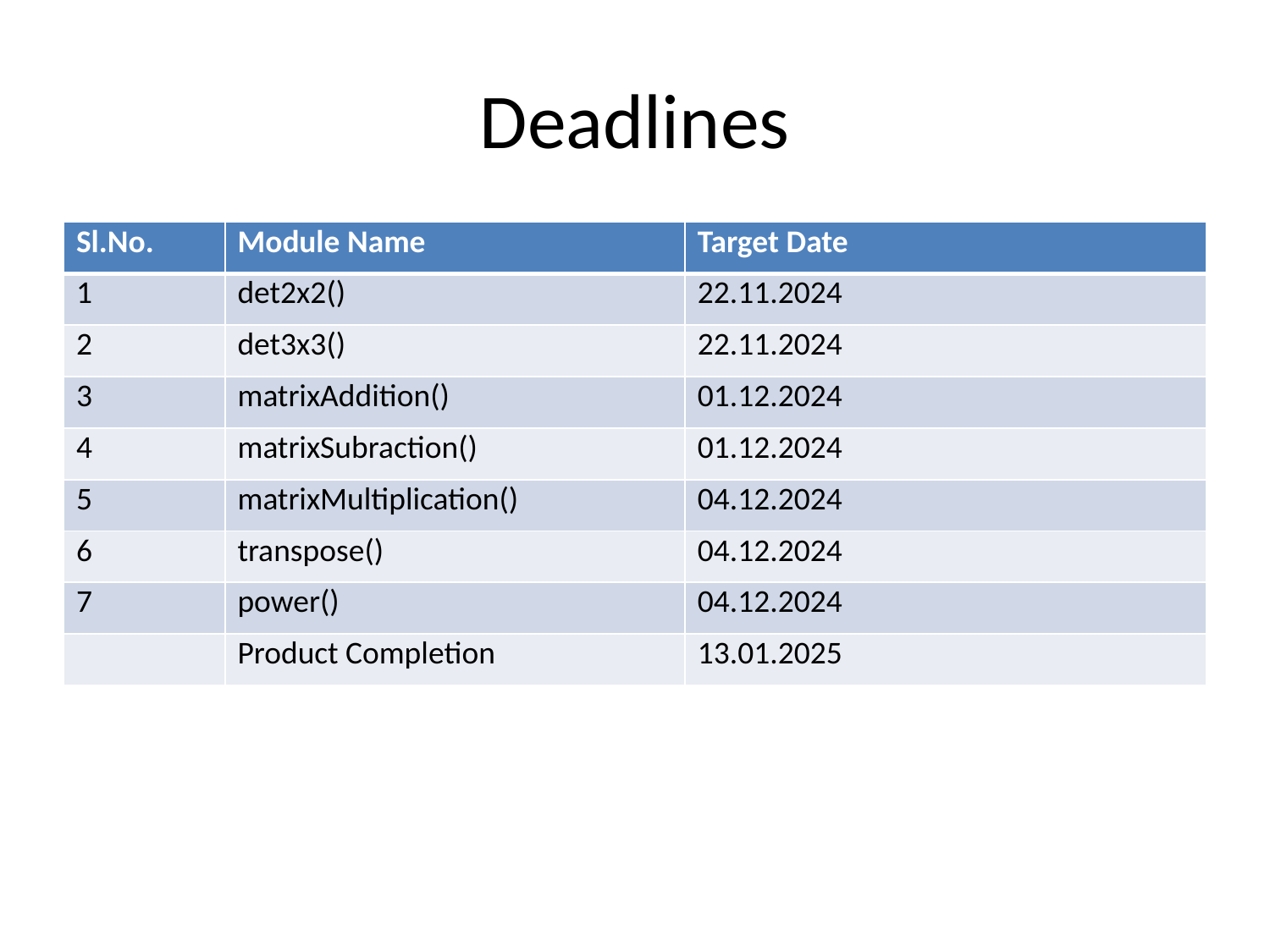

# Deadlines
| Sl.No. | Module Name | Target Date |
| --- | --- | --- |
| 1 | det2x2() | 22.11.2024 |
| 2 | det3x3() | 22.11.2024 |
| 3 | matrixAddition() | 01.12.2024 |
| 4 | matrixSubraction() | 01.12.2024 |
| 5 | matrixMultiplication() | 04.12.2024 |
| 6 | transpose() | 04.12.2024 |
| 7 | power() | 04.12.2024 |
|  | Product Completion | 13.01.2025 |